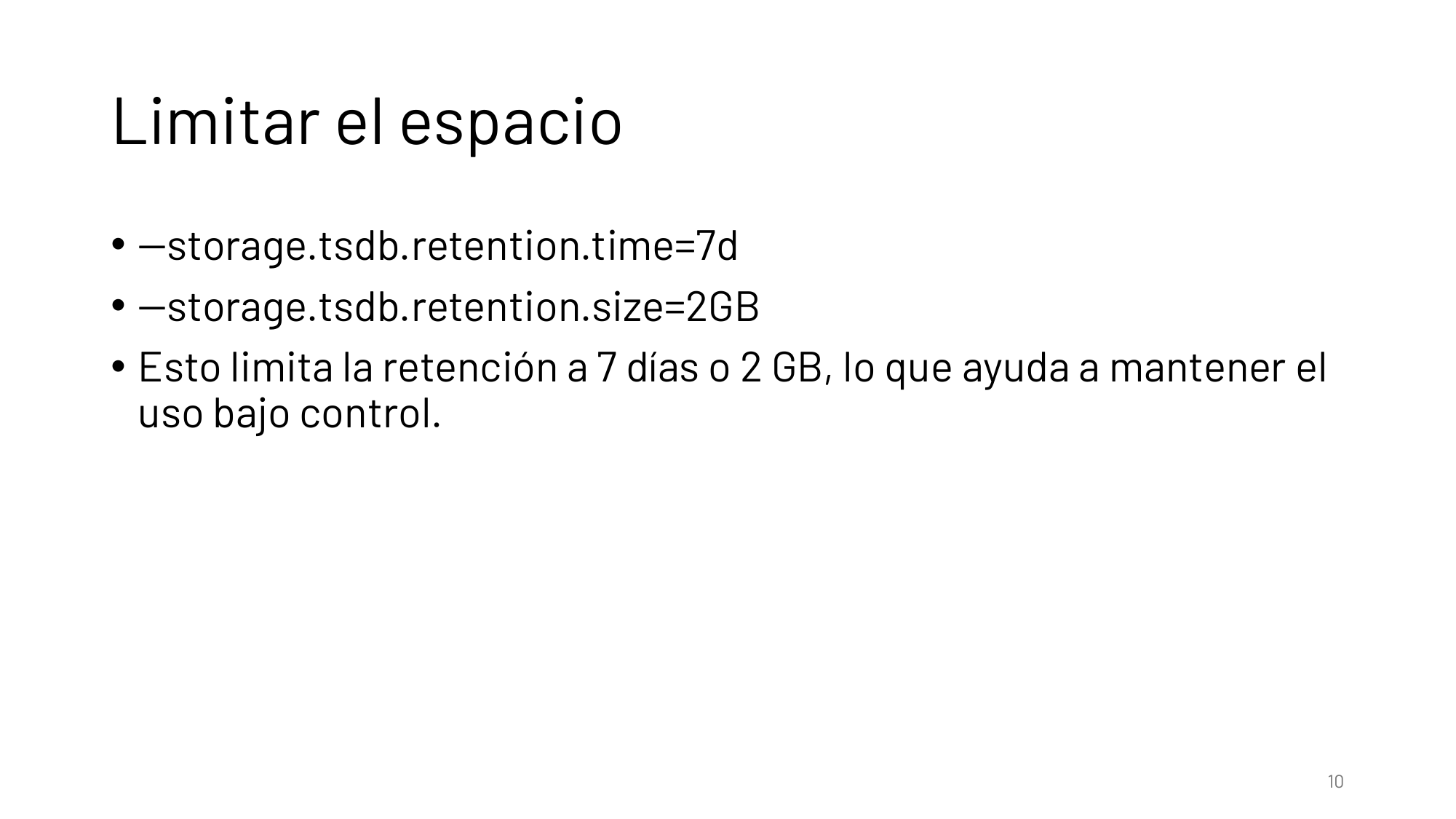

# Limitar el espacio
--storage.tsdb.retention.time=7d
--storage.tsdb.retention.size=2GB
Esto limita la retención a 7 días o 2 GB, lo que ayuda a mantener el uso bajo control.
10